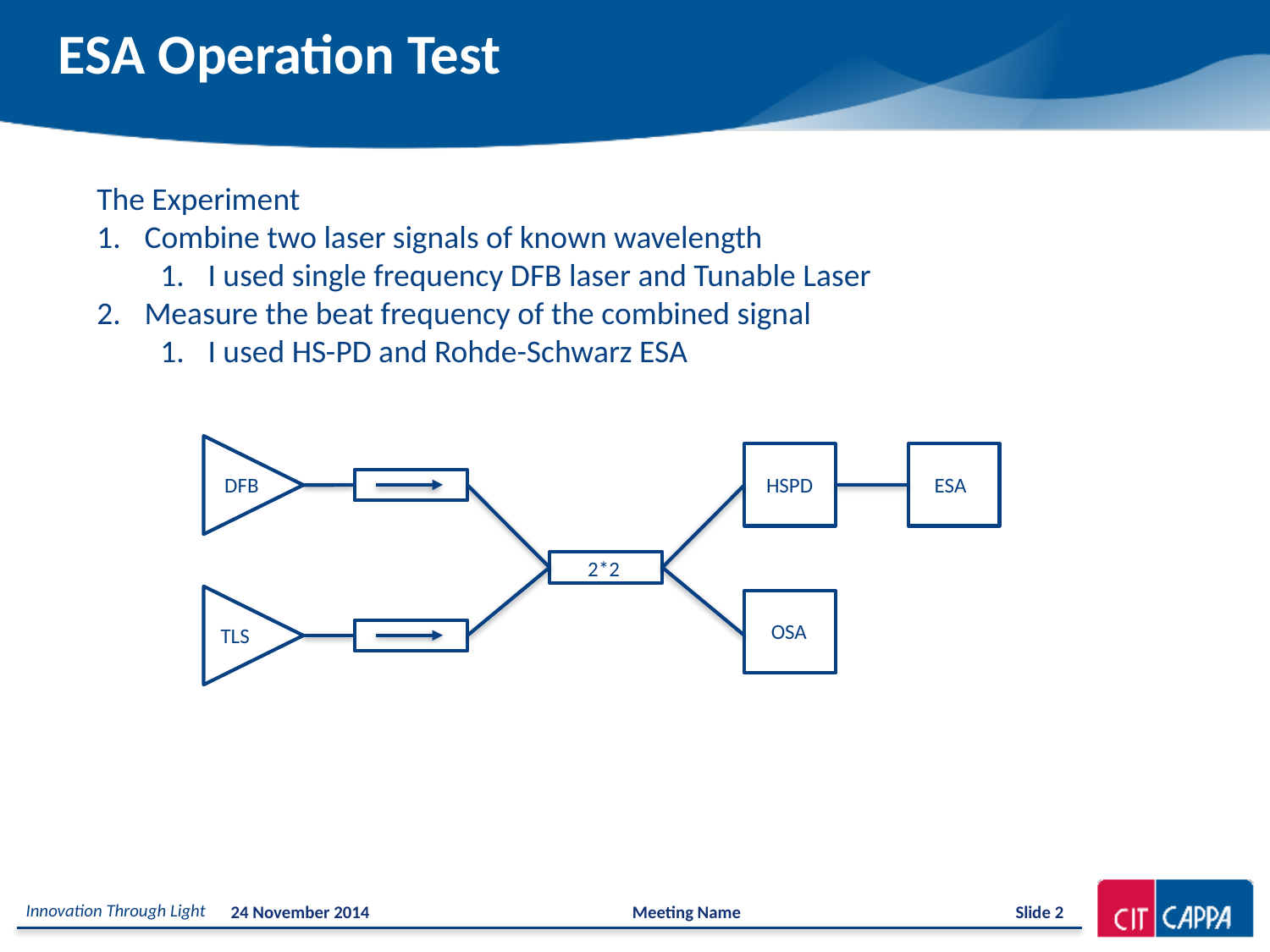

# ESA Operation Test
The Experiment
Combine two laser signals of known wavelength
I used single frequency DFB laser and Tunable Laser
Measure the beat frequency of the combined signal
I used HS-PD and Rohde-Schwarz ESA

HSPD
ESA
DFB

2*2

OSA
TLS

24 November 2014
Meeting Name
Slide 2